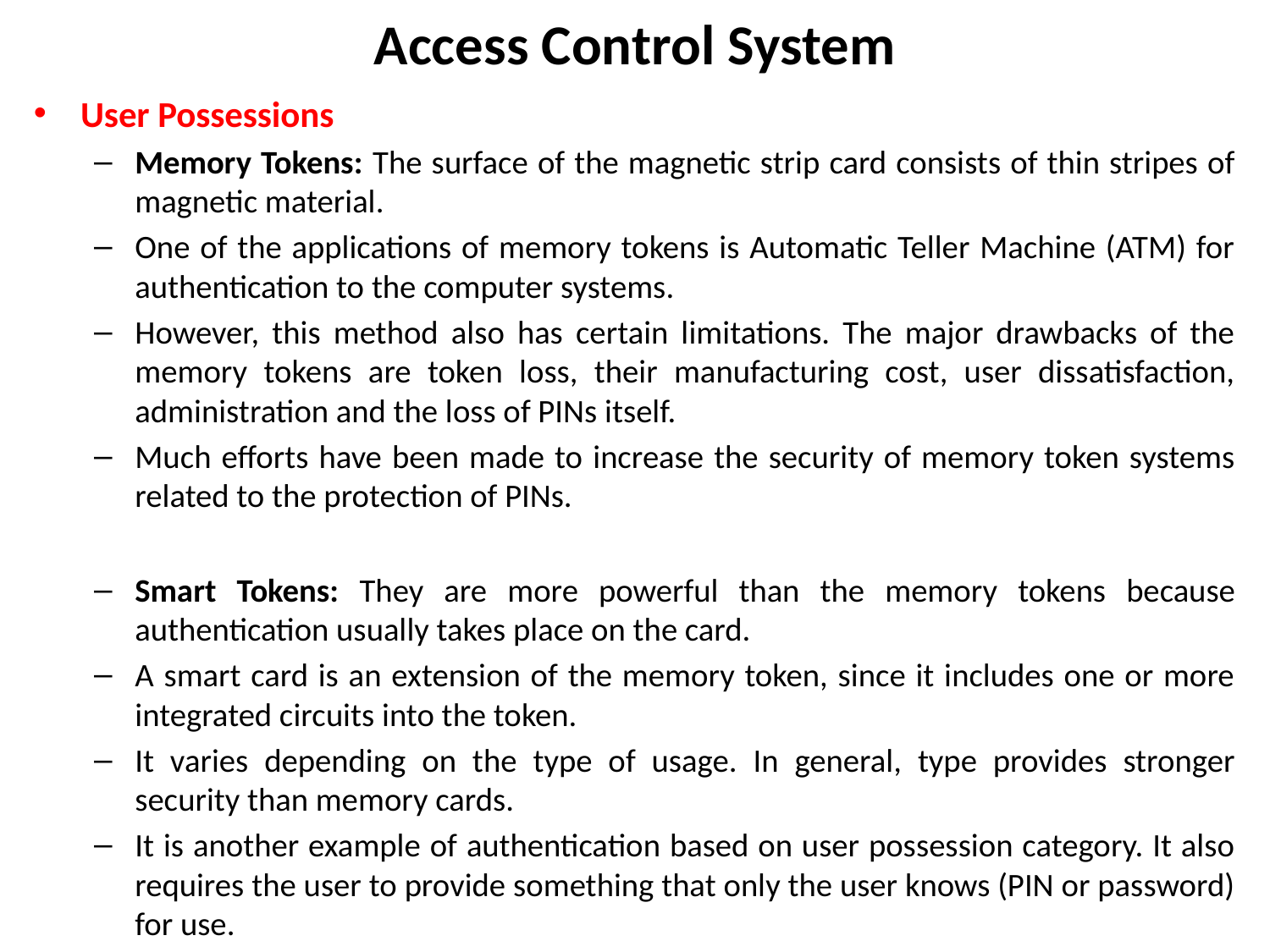

# Access Control System
User Possessions
Memory Tokens: The surface of the magnetic strip card consists of thin stripes of magnetic material.
One of the applications of memory tokens is Automatic Teller Machine (ATM) for authentication to the computer systems.
However, this method also has certain limitations. The major drawbacks of the memory tokens are token loss, their manufacturing cost, user dissatisfaction, administration and the loss of PINs itself.
Much efforts have been made to increase the security of memory token systems related to the protection of PINs.

Smart Tokens: They are more powerful than the memory tokens because authentication usually takes place on the card.
A smart card is an extension of the memory token, since it includes one or more integrated circuits into the token.
It varies depending on the type of usage. In general, type provides stronger security than memory cards.
It is another example of authentication based on user possession category. It also requires the user to provide something that only the user knows (PIN or password) for use.